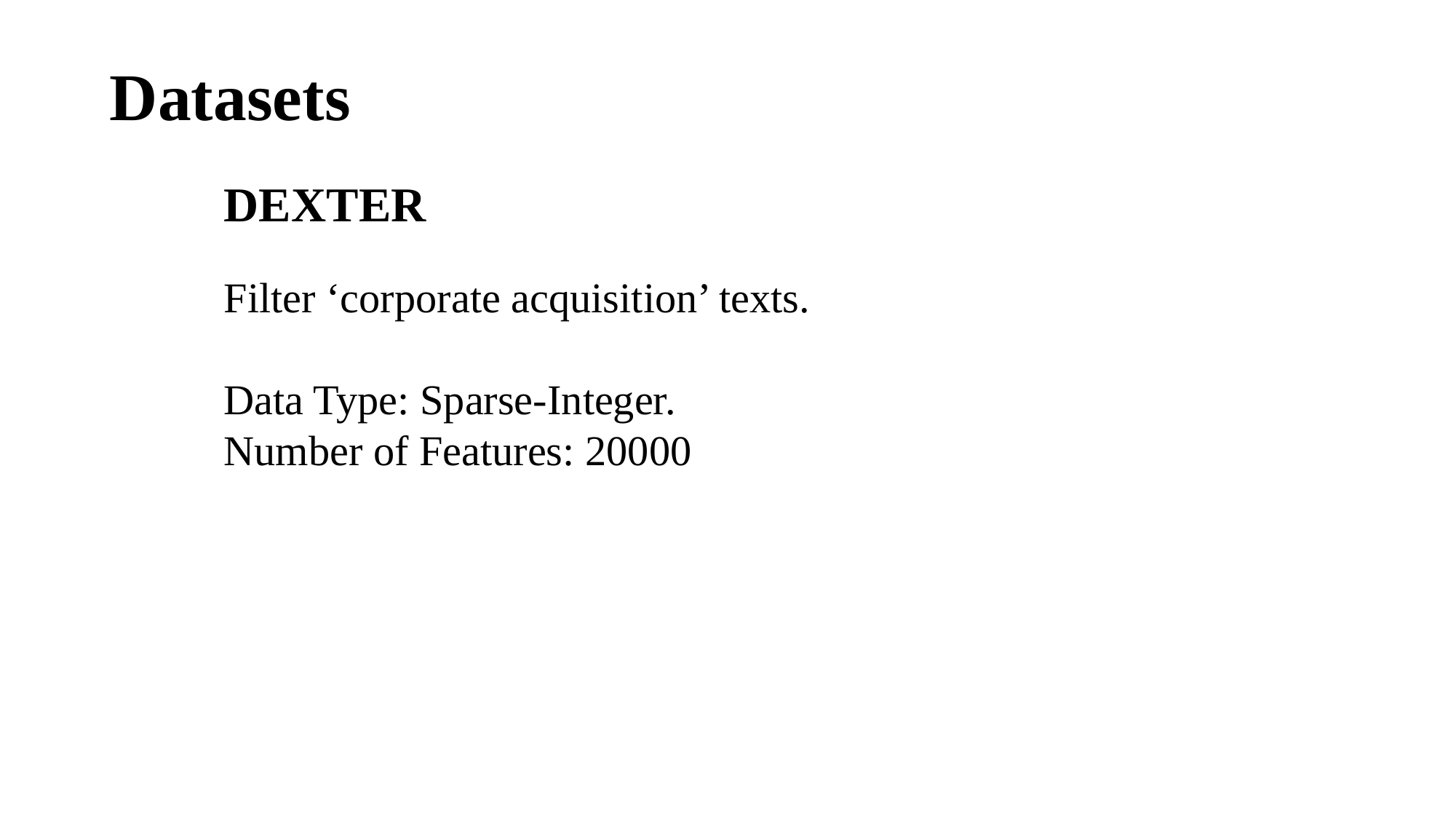

Datasets
DEXTER
Filter ‘corporate acquisition’ texts.

Data Type: Sparse-Integer.
Number of Features: 20000